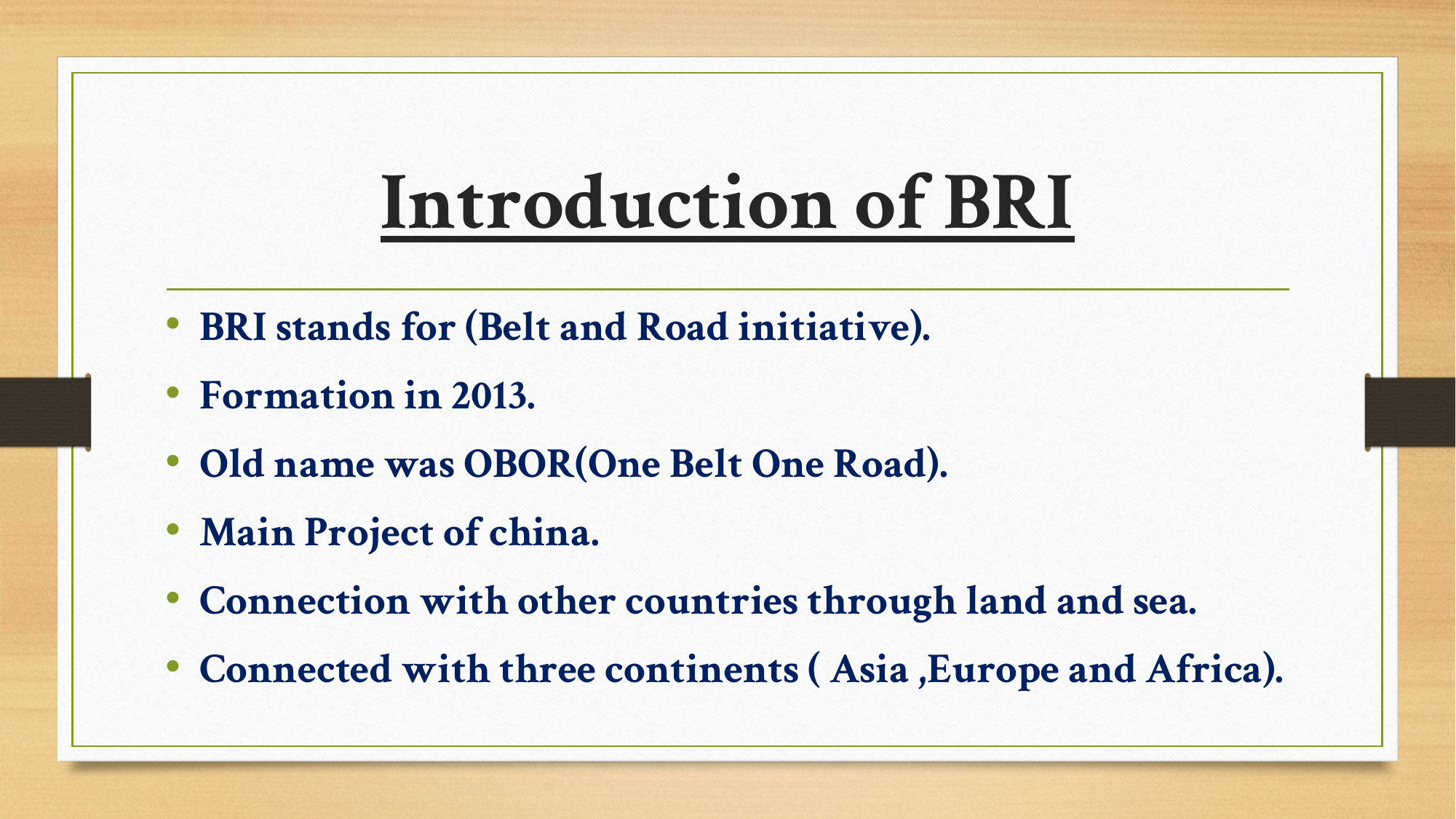

# Introduction of BRI
BRI stands for (Belt and Road initiative).
Formation in 2013.
Old name was OBOR(One Belt One Road).
Main Project of china.
Connection with other countries through land and sea.
Connected with three continents ( Asia ,Europe and Africa).